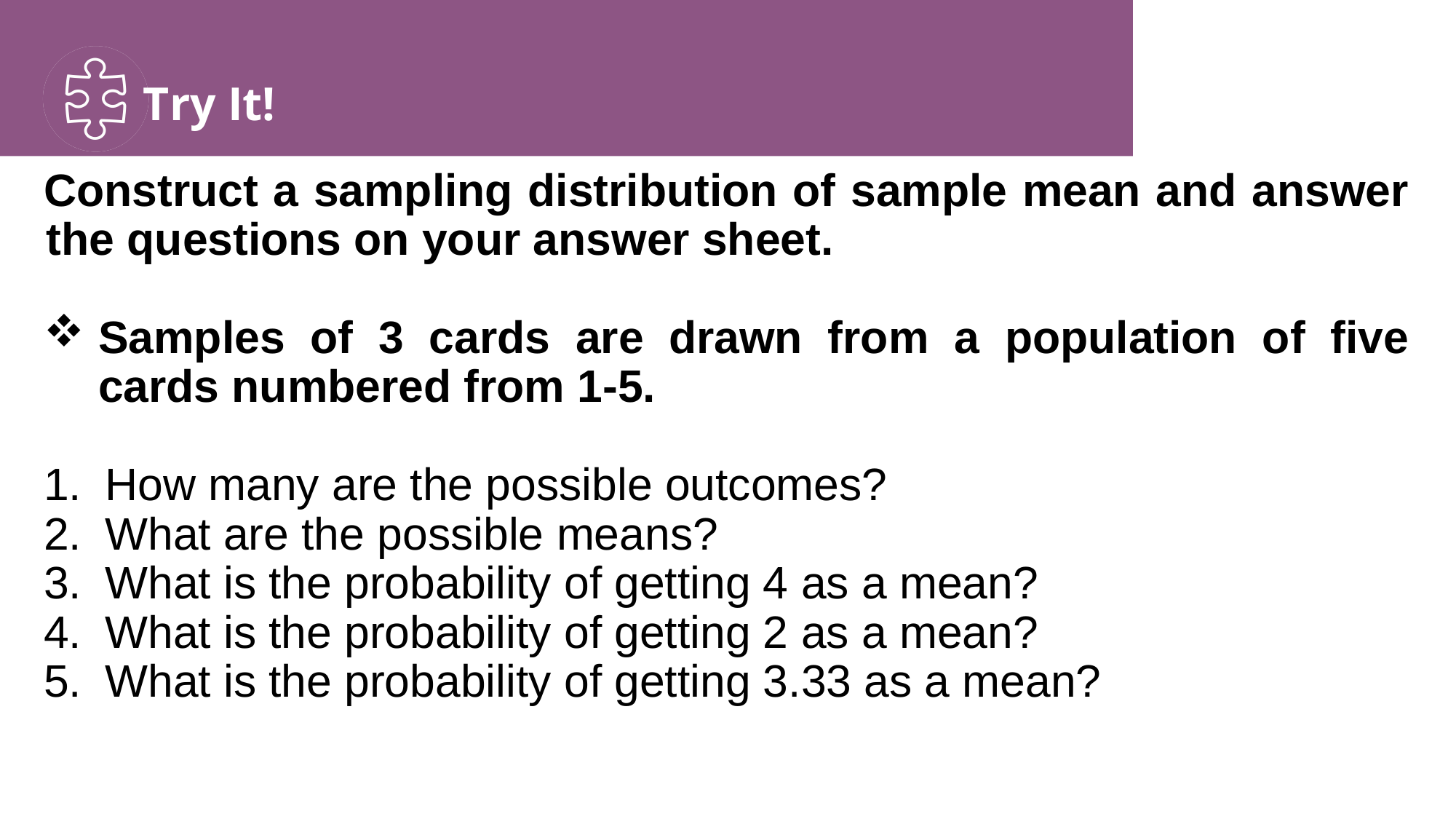

Construct a sampling distribution of sample mean and answer the questions on your answer sheet.

Samples of 3 cards are drawn from a population of five cards numbered from 1-5.

How many are the possible outcomes?
What are the possible means?
What is the probability of getting 4 as a mean?
What is the probability of getting 2 as a mean?
What is the probability of getting 3.33 as a mean?